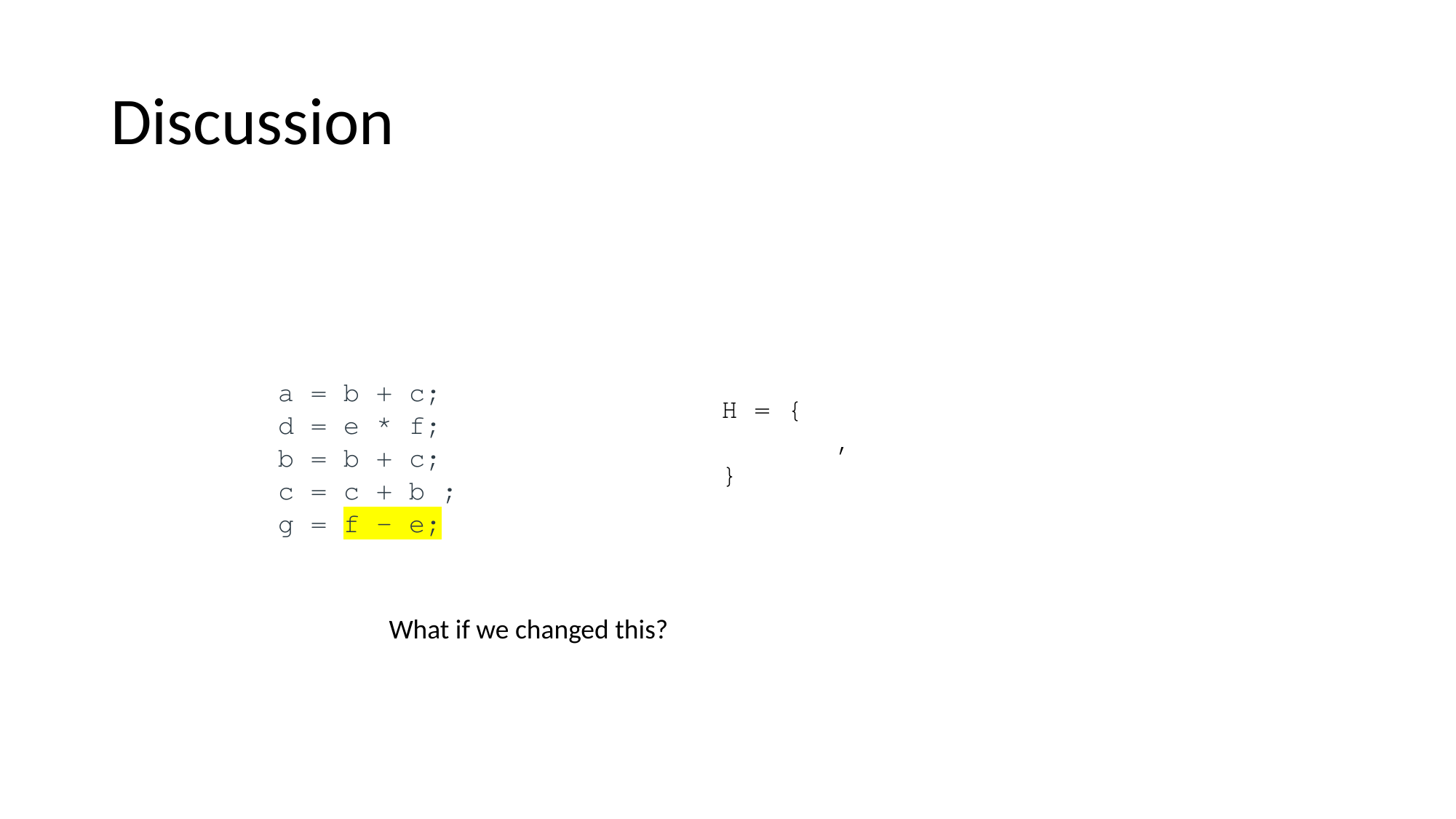

# Discussion
a = b + c;
d = e * f;
b = b + c;
c = c + b ;
g = f - e;
H = {
       ,
}
What if we changed this?